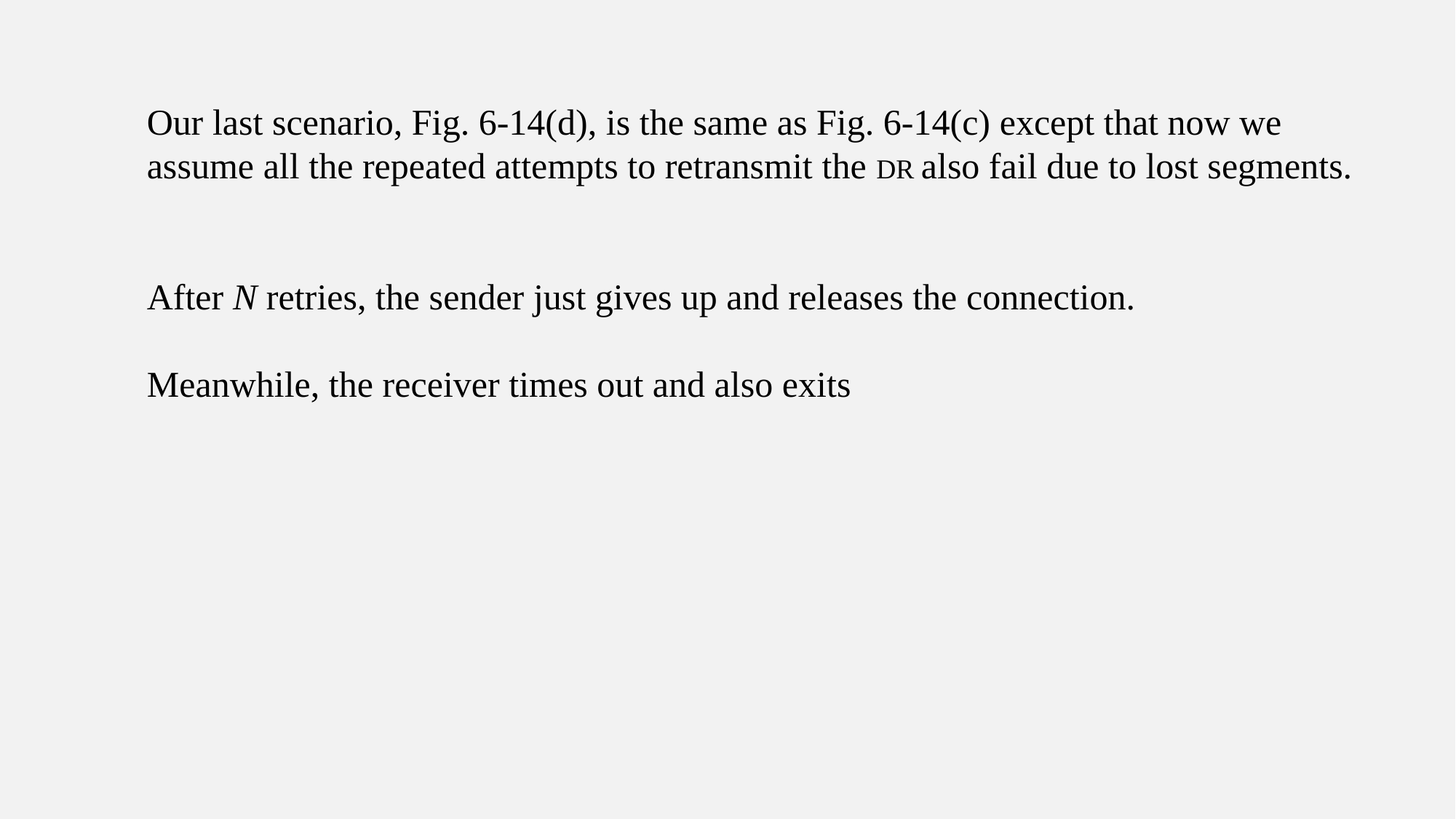

Our last scenario, Fig. 6-14(d), is the same as Fig. 6-14(c) except that now we
assume all the repeated attempts to retransmit the DR also fail due to lost segments.

After N retries, the sender just gives up and releases the connection.

Meanwhile, the receiver times out and also exits